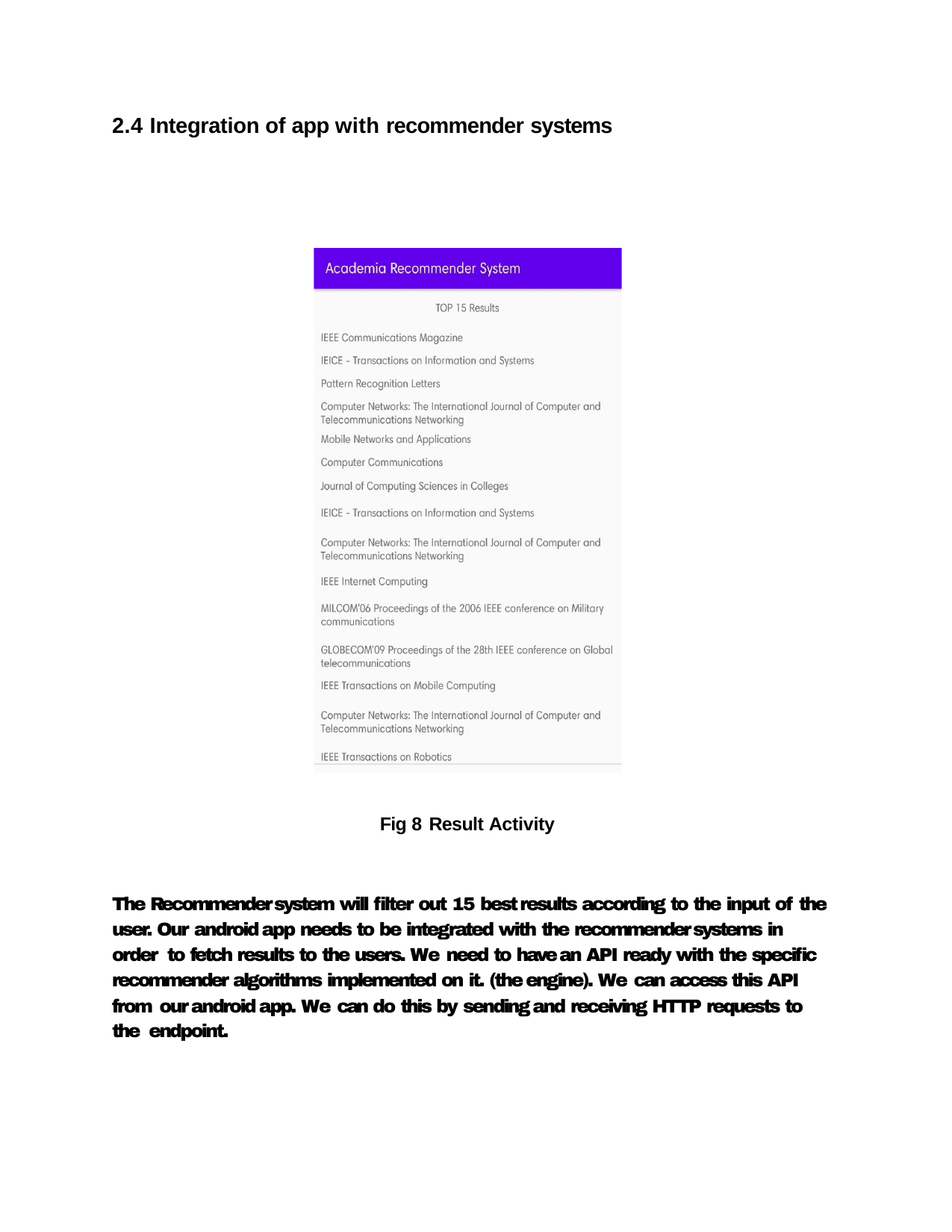

2.4 Integration of app with recommender systems

Fig 8 Result Activity

The Recommender system will filter out 15 best results according to the input of the  user. Our android app needs to be integrated with the recommender systems in order  to fetch results to the users. We need to have an API ready with the specific  recommender algorithms implemented on it. (the engine). We can access this API from  our android app. We can do this by sending and receiving HTTP requests to the  endpoint.